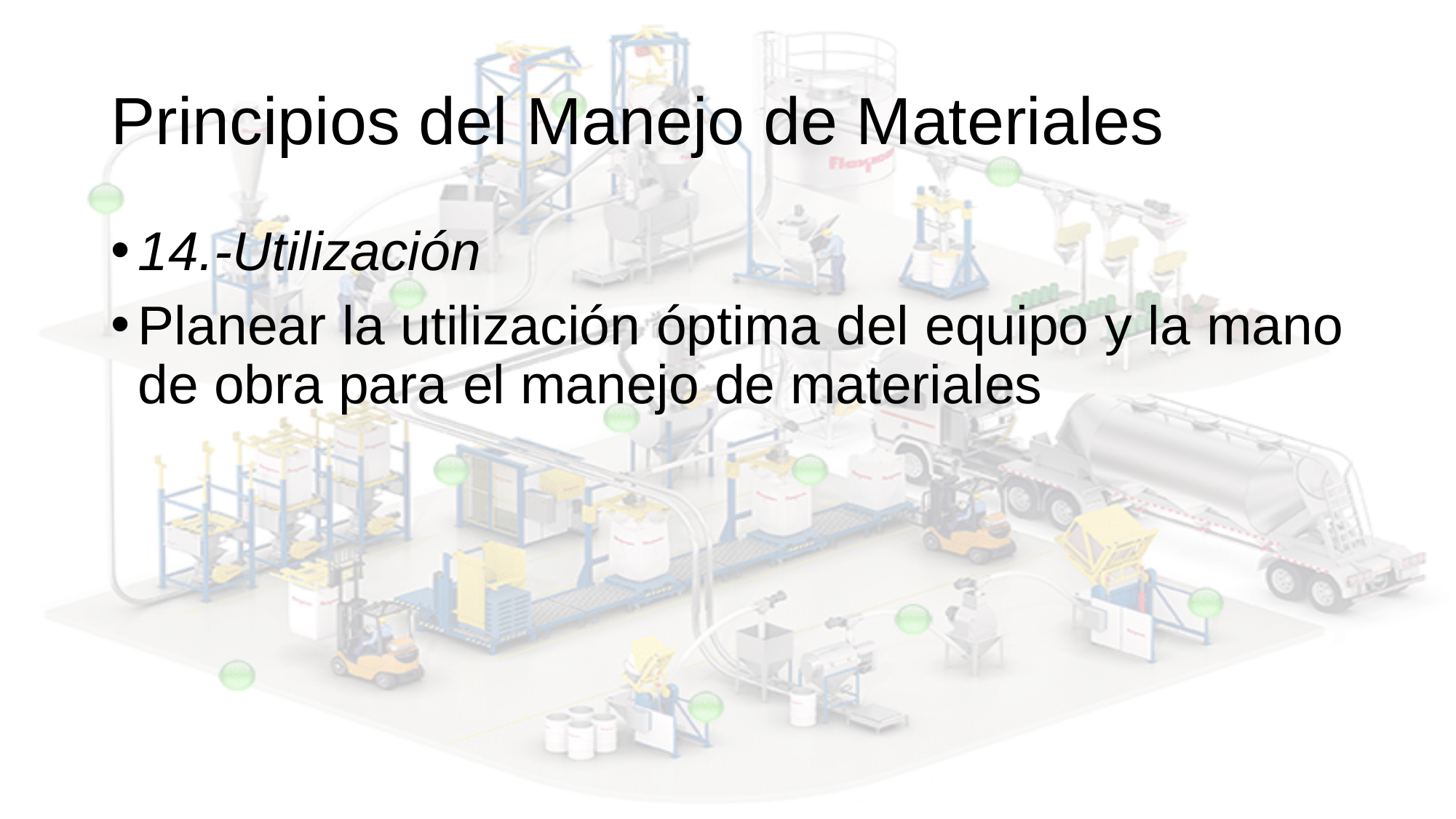

# Principios del Manejo de Materiales
14.-Utilización
Planear la utilización óptima del equipo y la mano de obra para el manejo de materiales